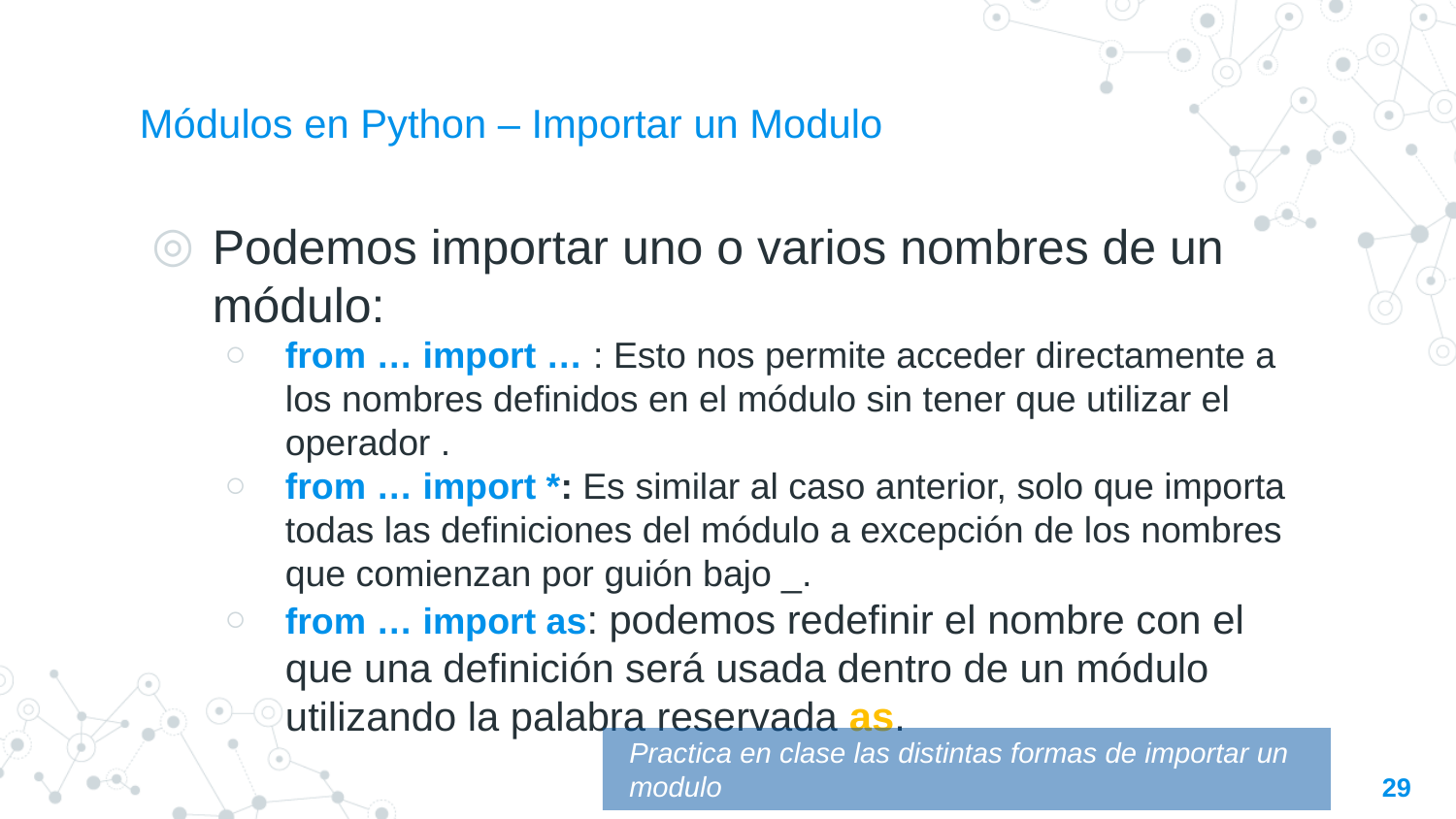

# Módulos en Python – Importar un Modulo
Podemos importar uno o varios nombres de un módulo:
from … import … : Esto nos permite acceder directamente a los nombres definidos en el módulo sin tener que utilizar el operador .
from … import *: Es similar al caso anterior, solo que importa todas las definiciones del módulo a excepción de los nombres que comienzan por guión bajo _.
from … import as: podemos redefinir el nombre con el que una definición será usada dentro de un módulo utilizando la palabra reservada as.

Practica en clase las distintas formas de importar un modulo
29